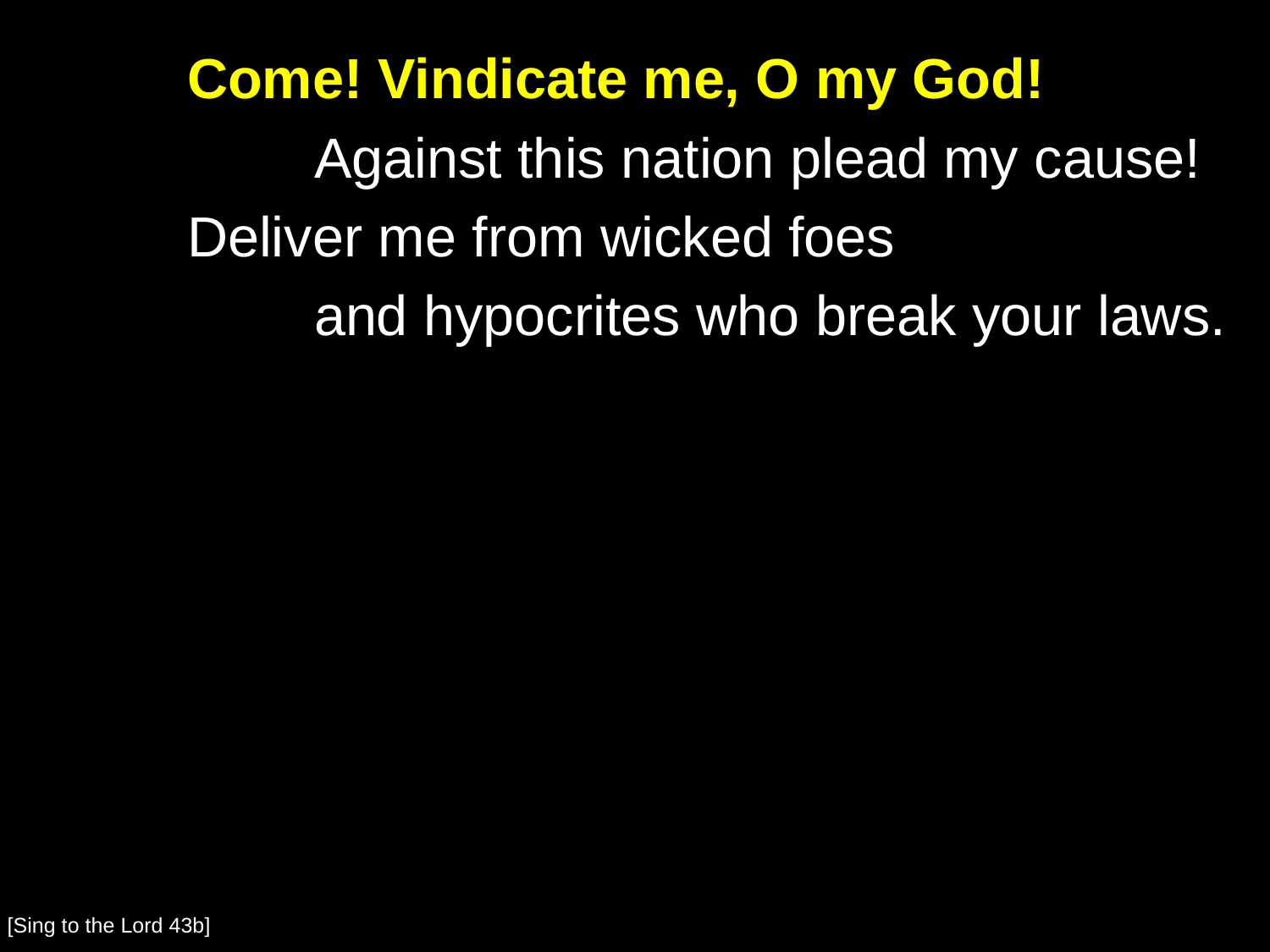

Come! Vindicate me, O my God!
		Against this nation plead my cause!
	Deliver me from wicked foes
		and hypocrites who break your laws.
[Sing to the Lord 43b]